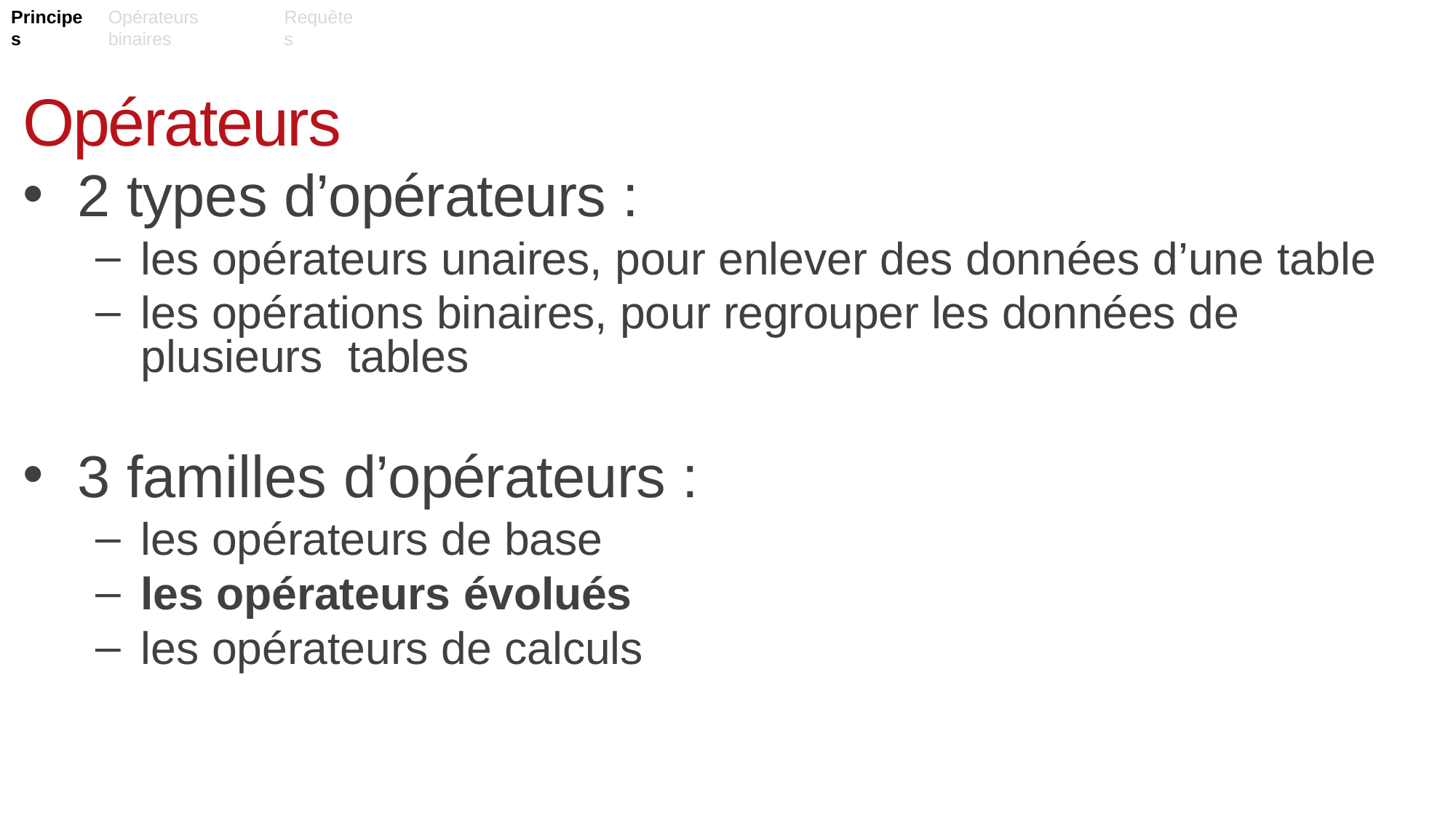

Page 3
Principes
Opérateurs binaires
Requêtes
Opérateurs
2 types d’opérateurs :
les opérateurs unaires, pour enlever des données d’une table
les opérations binaires, pour regrouper les données de plusieurs  tables

3 familles d’opérateurs :
les opérateurs de base
les opérateurs évolués
les opérateurs de calculs
ACSI
INSY2S